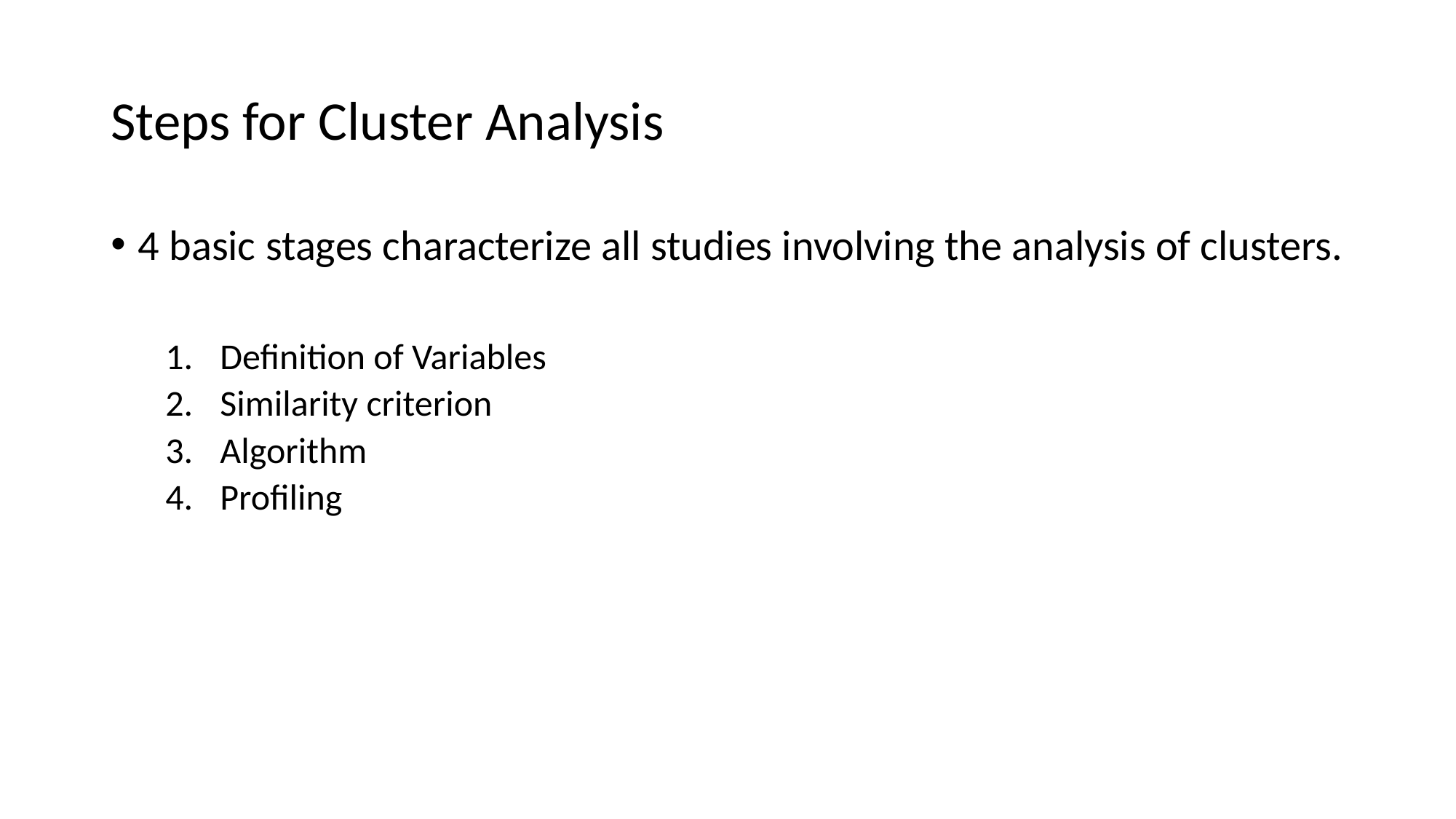

# Steps for Cluster Analysis
4 basic stages characterize all studies involving the analysis of clusters.

Definition of Variables
Similarity criterion
Algorithm
Profiling